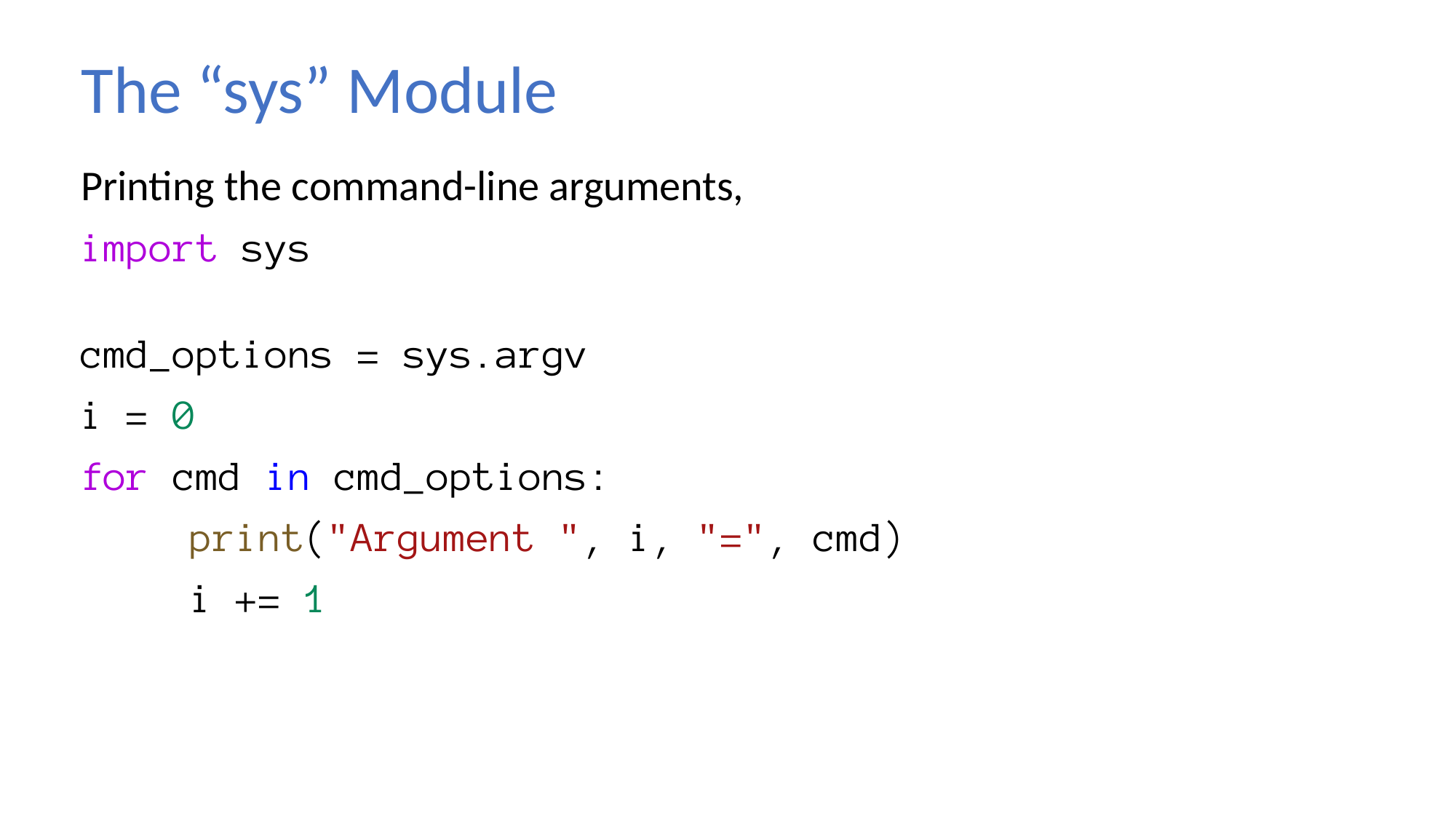

# The “sys” Module
Printing the command-line arguments,
import sys
cmd_options = sys.argv
i = 0
for cmd in cmd_options:
	print("Argument ", i, "=", cmd)
	i += 1